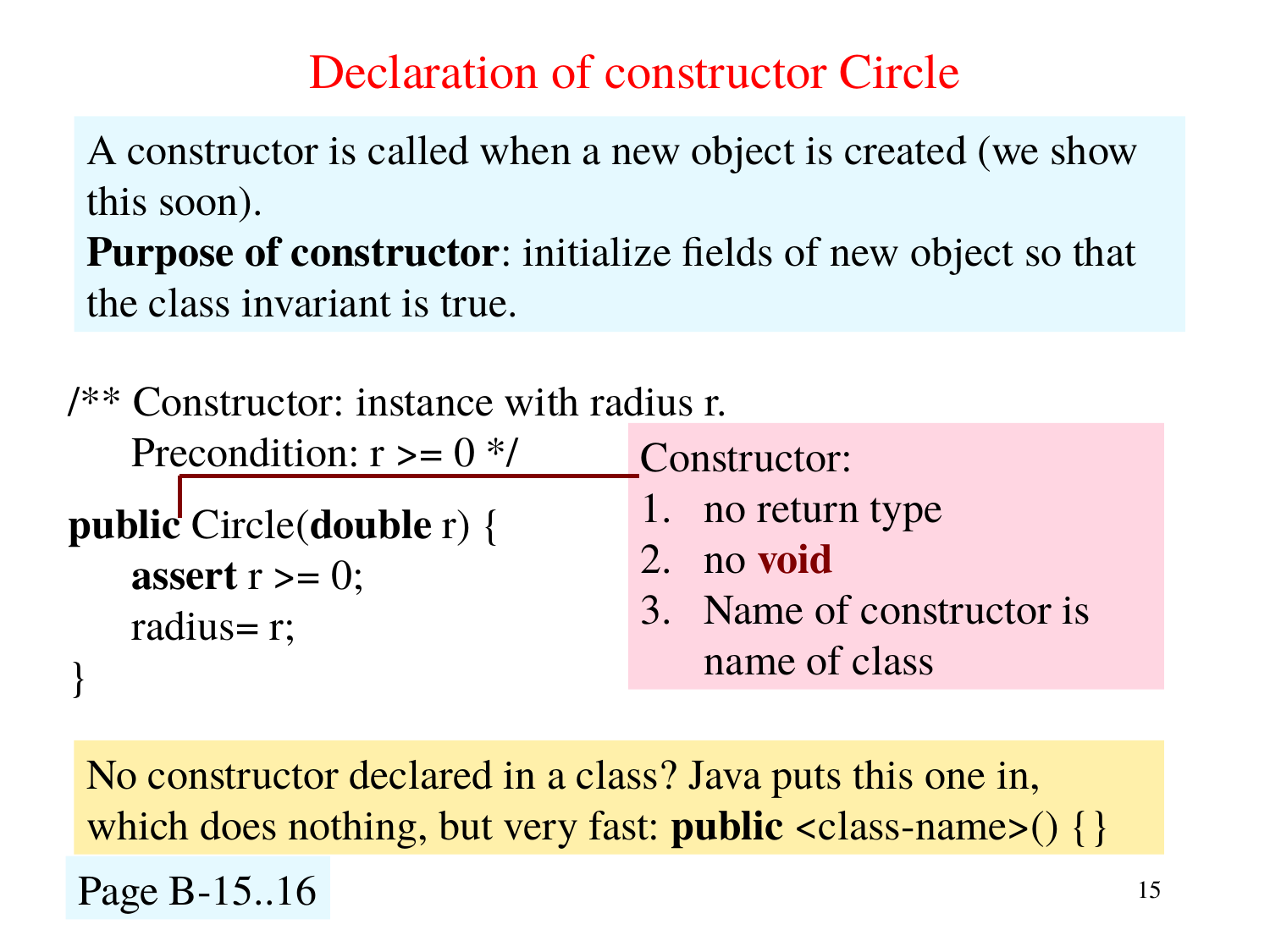

# Declaration of constructor Circle
A constructor is called when a new object is created (we show this soon).
Purpose of constructor: initialize fields of new object so that the class invariant is true.
/** Constructor: instance with radius r.
      Precondition: r >= 0 */
public Circle(double r) {
      assert r >= 0;
      radius= r;
}
Constructor:
no return type
no void
Name of constructor is name of class
No constructor declared in a class? Java puts this one in, which does nothing, but very fast: public <class-name>() {}
Page B-15..16
15